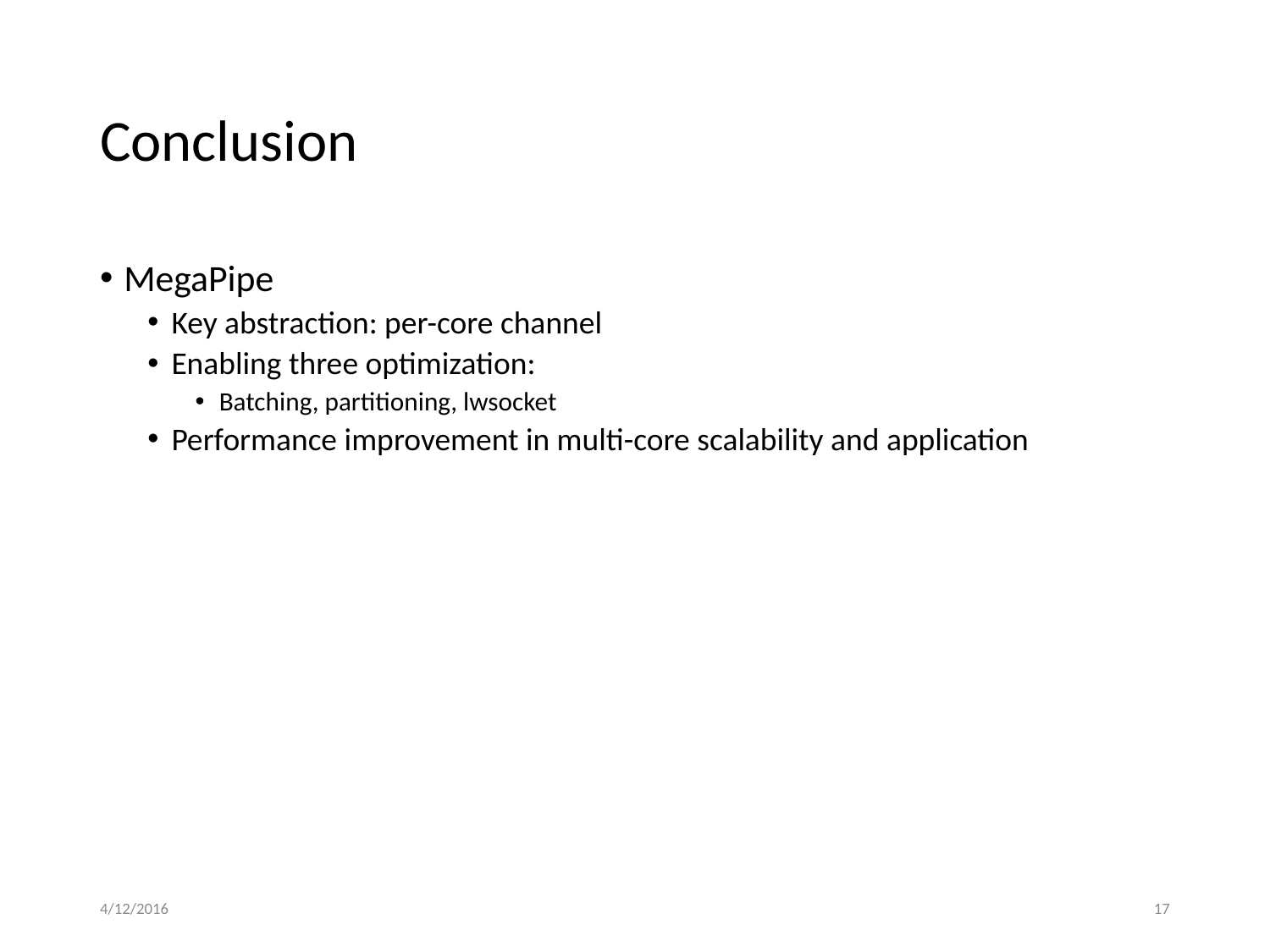

# Conclusion
MegaPipe
Key abstraction: per-core channel
Enabling three optimization:
Batching, partitioning, lwsocket
Performance improvement in multi-core scalability and application

4/12/2016
17